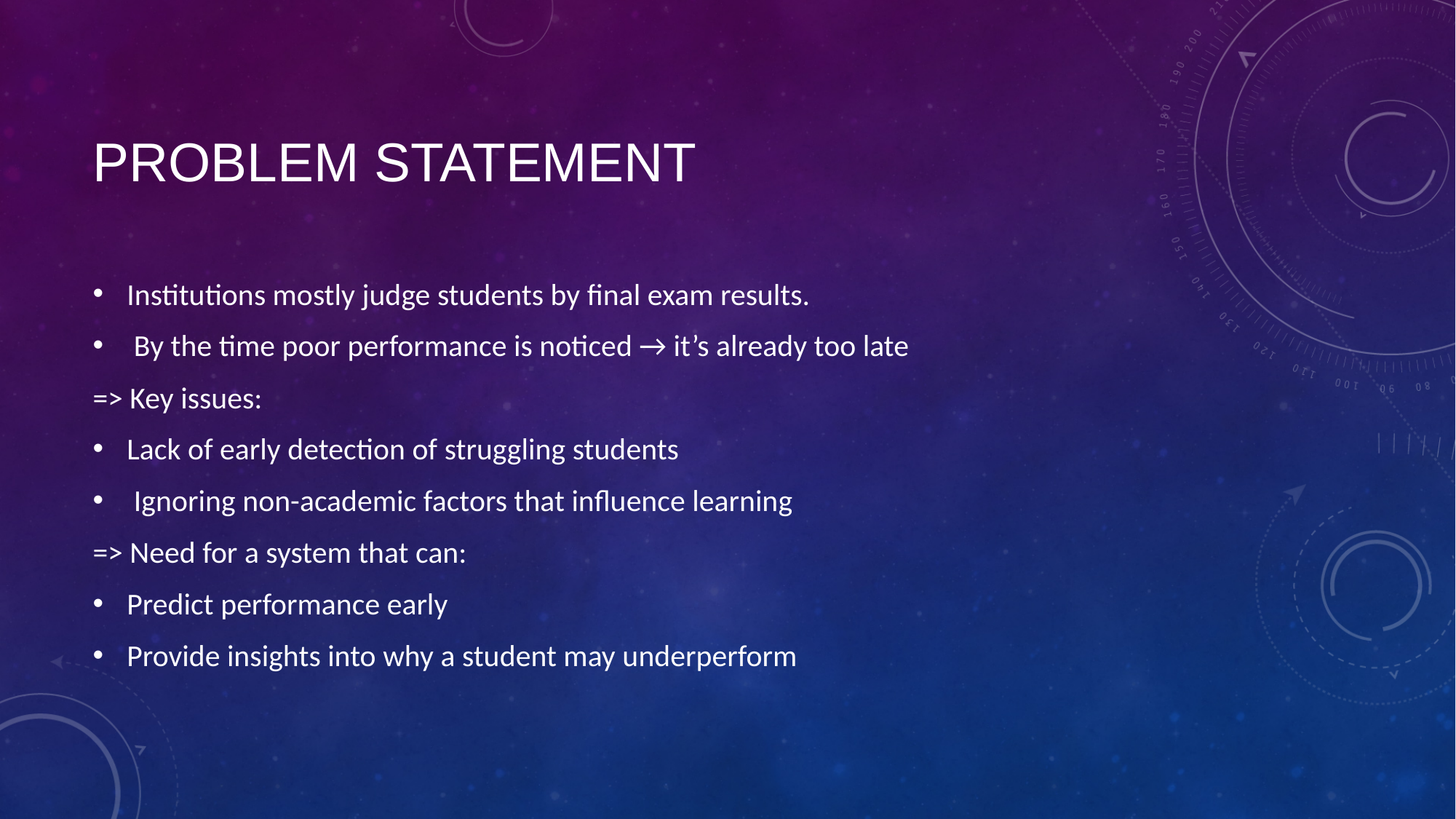

# PROBLEM STATEMENT
Institutions mostly judge students by final exam results.
 By the time poor performance is noticed → it’s already too late
=> Key issues:
Lack of early detection of struggling students
 Ignoring non-academic factors that influence learning
=> Need for a system that can:
Predict performance early
Provide insights into why a student may underperform